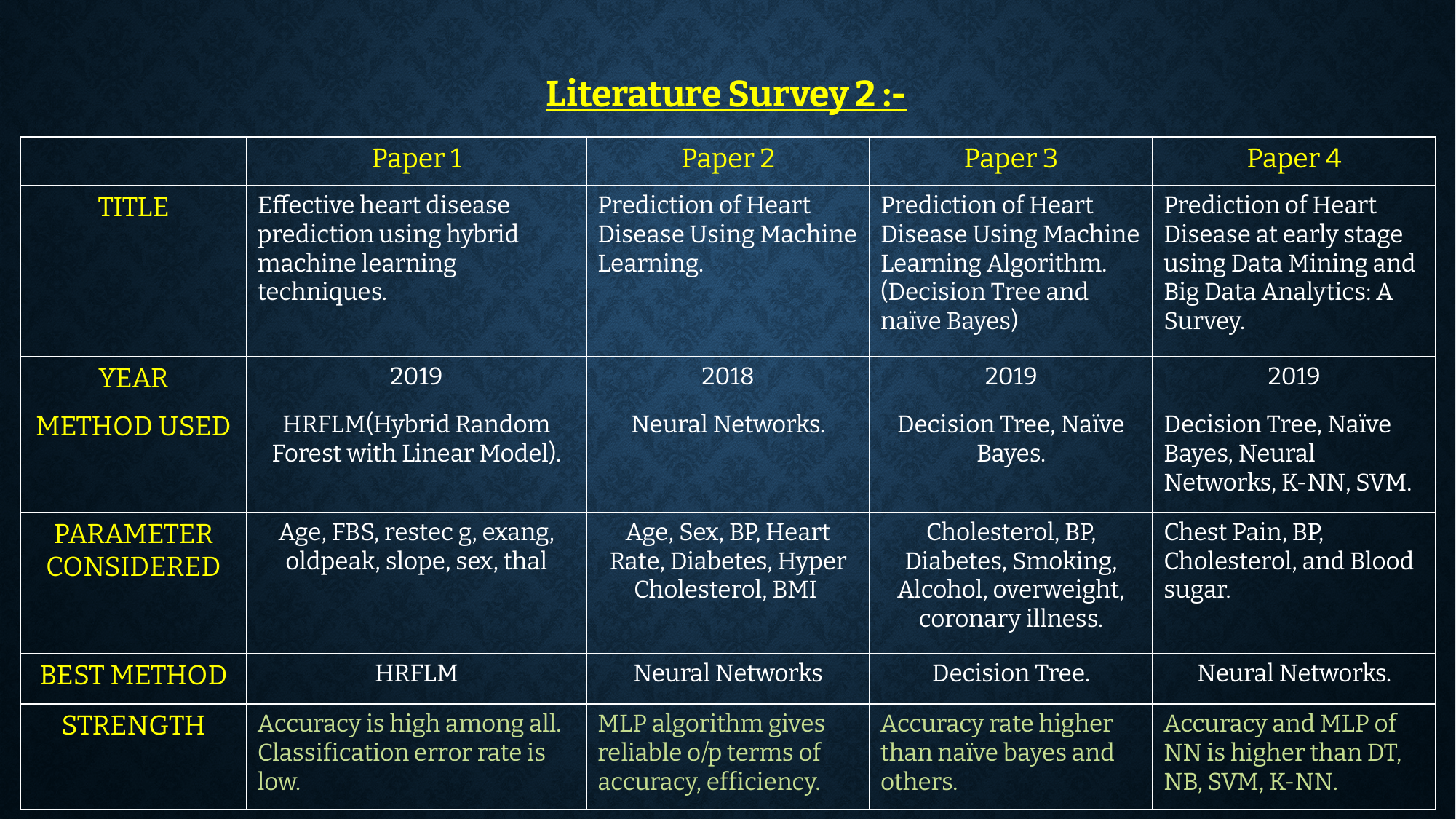

Literature Survey 2 :-
|  | Paper 1 | Paper 2 | Paper 3 | Paper 4 |
| --- | --- | --- | --- | --- |
| TITLE | Effective heart disease prediction using hybrid machine learning techniques. | Prediction of Heart Disease Using Machine Learning. | Prediction of Heart Disease Using Machine Learning Algorithm. (Decision Tree and naïve Bayes) | Prediction of Heart Disease at early stage using Data Mining and Big Data Analytics: A Survey. |
| YEAR | 2019 | 2018 | 2019 | 2019 |
| METHOD USED | HRFLM(Hybrid Random Forest with Linear Model). | Neural Networks. | Decision Tree, Naïve Bayes. | Decision Tree, Naïve Bayes, Neural Networks, K-NN, SVM. |
| PARAMETER CONSIDERED | Age, FBS, restec g, exang, oldpeak, slope, sex, thal | Age, Sex, BP, Heart Rate, Diabetes, Hyper Cholesterol, BMI | Cholesterol, BP, Diabetes, Smoking, Alcohol, overweight, coronary illness. | Chest Pain, BP, Cholesterol, and Blood sugar. |
| BEST METHOD | HRFLM | Neural Networks | Decision Tree. | Neural Networks. |
| STRENGTH | Accuracy is high among all. Classification error rate is low. | MLP algorithm gives reliable o/p terms of accuracy, efficiency. | Accuracy rate higher than naïve bayes and others. | Accuracy and MLP of NN is higher than DT, NB, SVM, K-NN. |